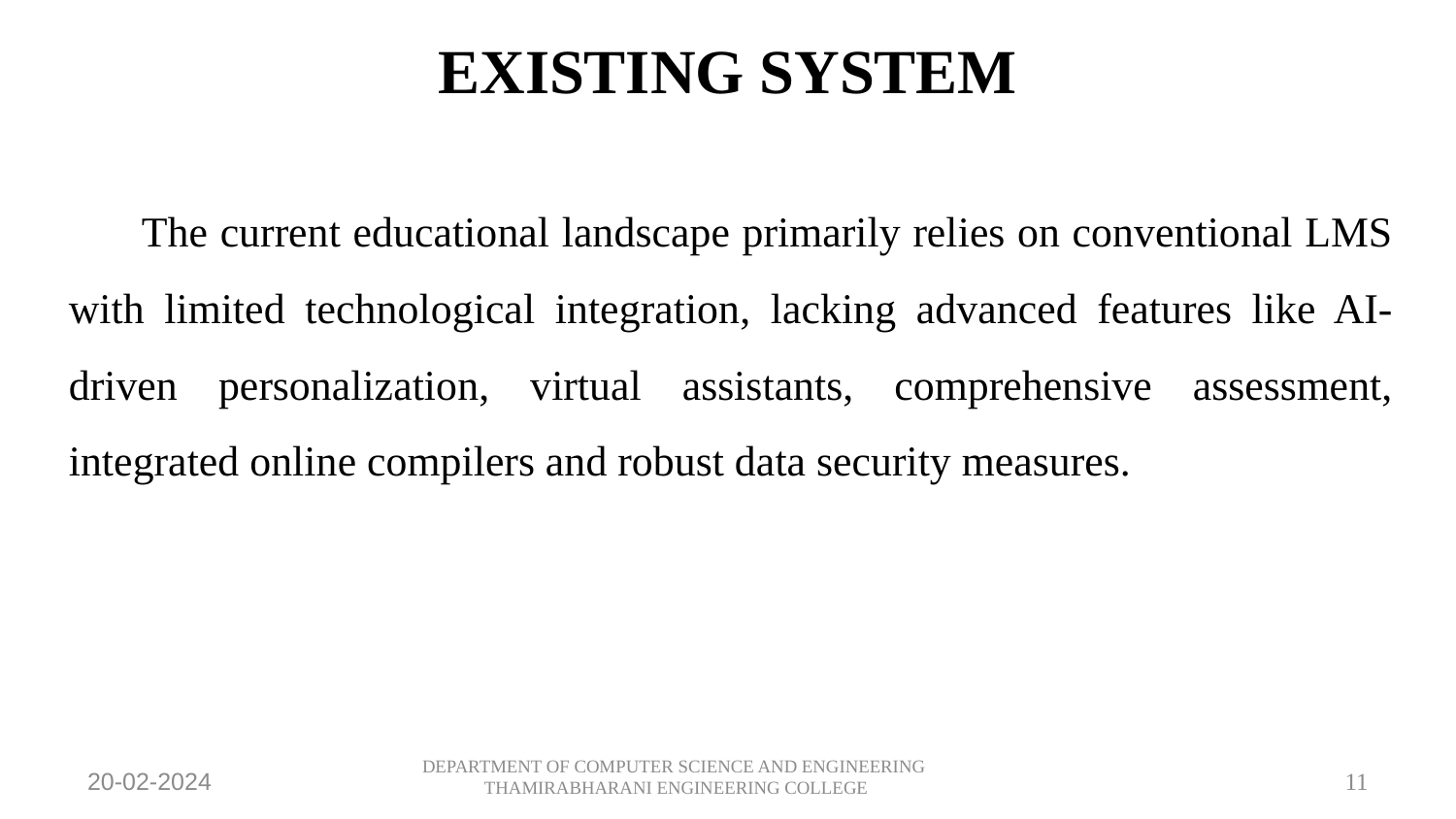

EXISTING SYSTEM
The current educational landscape primarily relies on conventional LMS with limited technological integration, lacking advanced features like AI-driven personalization, virtual assistants, comprehensive assessment, integrated online compilers and robust data security measures.

DEPARTMENT OF COMPUTER SCIENCE AND ENGINEERING
THAMIRABHARANI ENGINEERING COLLEGE
20-02-2024
11